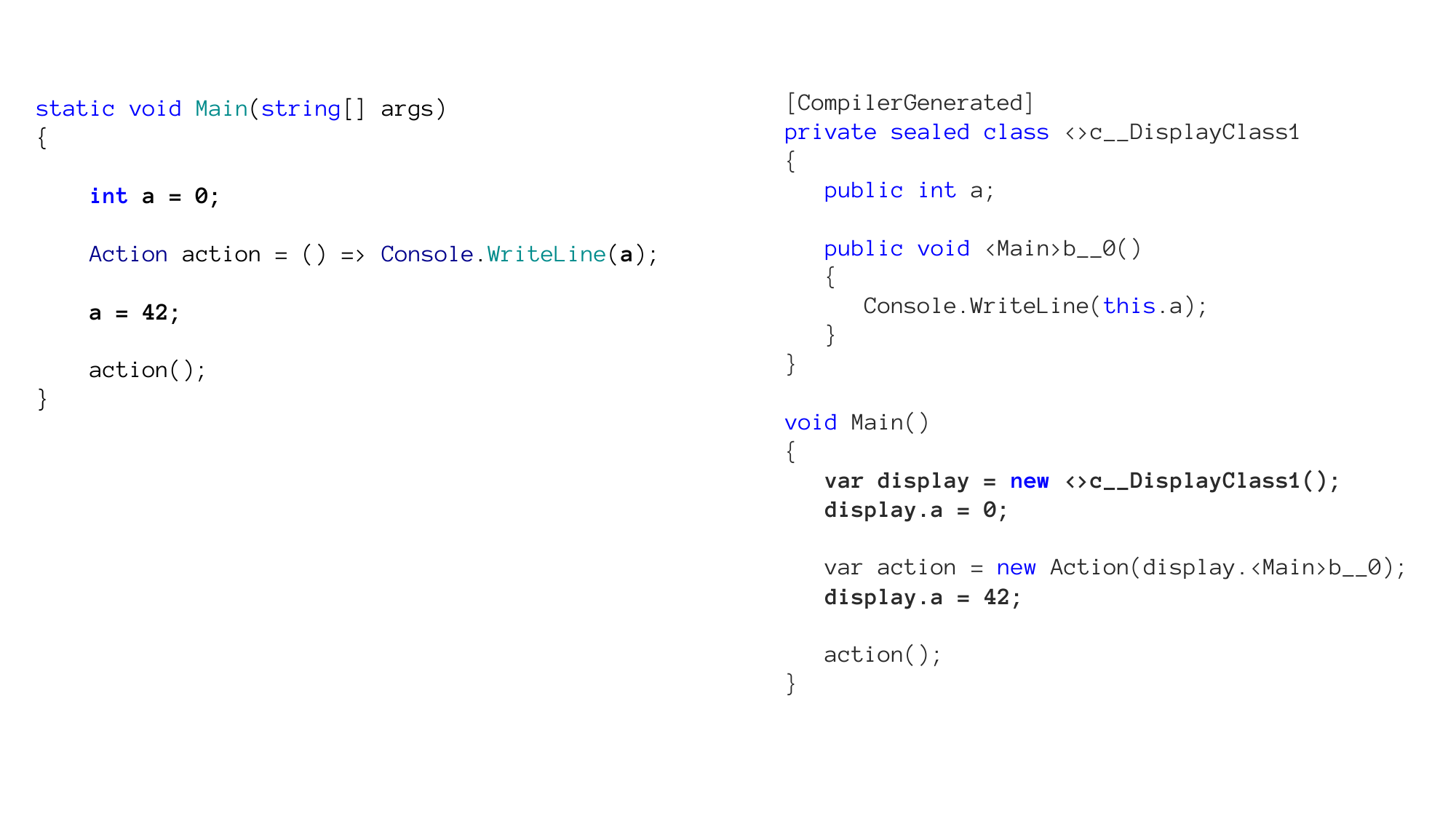

[CompilerGenerated]
    private sealed class <>c__DisplayClass1
    {
       public int a;
       public void <Main>b__0()
       {
          Console.WriteLine(this.a);
       }
    }
    void Main()
    {
       var display = new <>c__DisplayClass1();
       display.a = 0;
       var action = new Action(display.<Main>b__0);
       display.a = 42;
       action();
    }
static void Main(string[] args)
{

    int a = 0;

    Action action = () => Console.WriteLine(a);

    a = 42;

    action();
}